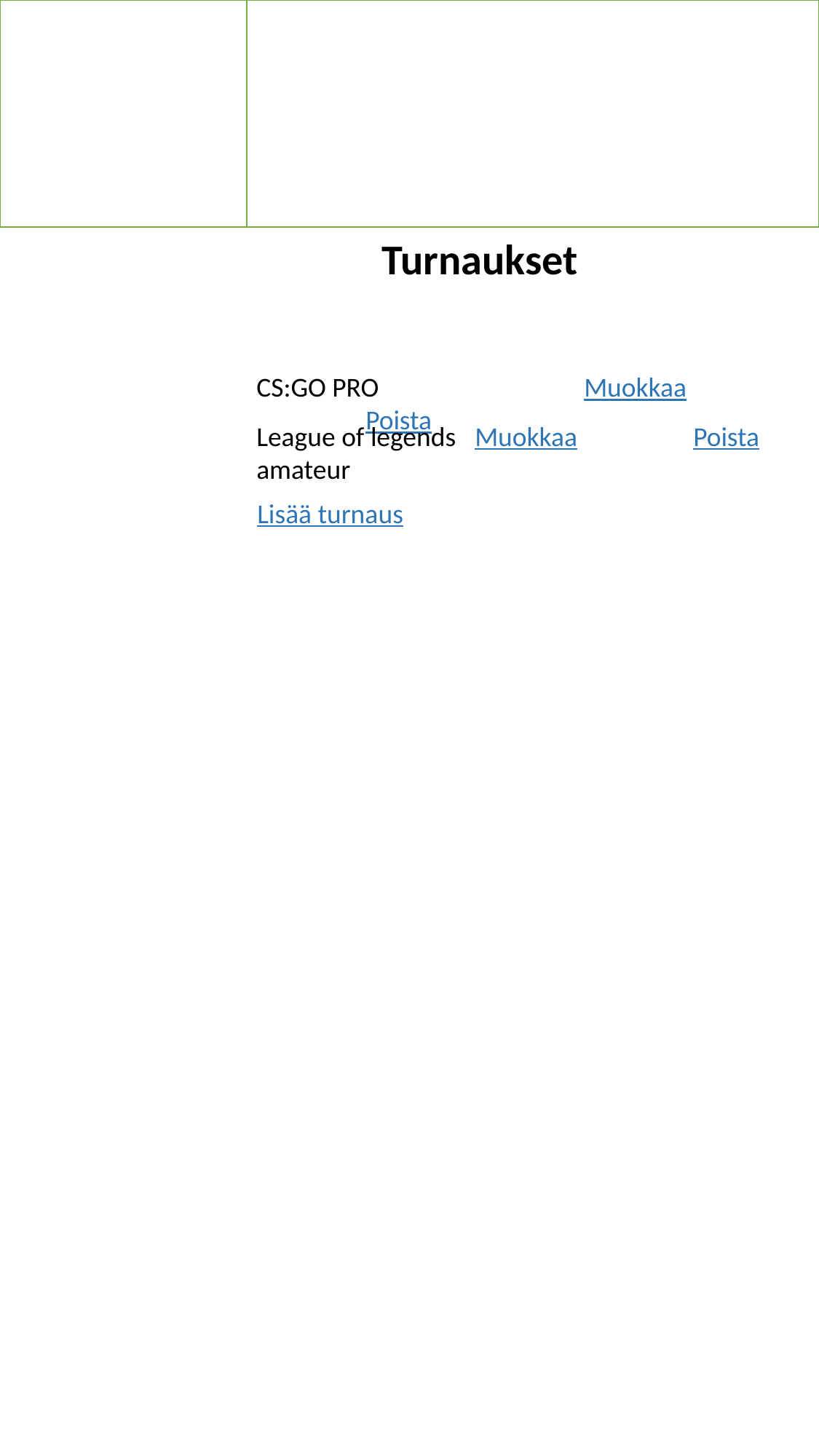

Turnaukset
CS:GO PRO		Muokkaa		Poista
League of legends	Muokkaa		Poista
amateur
Lisää turnaus